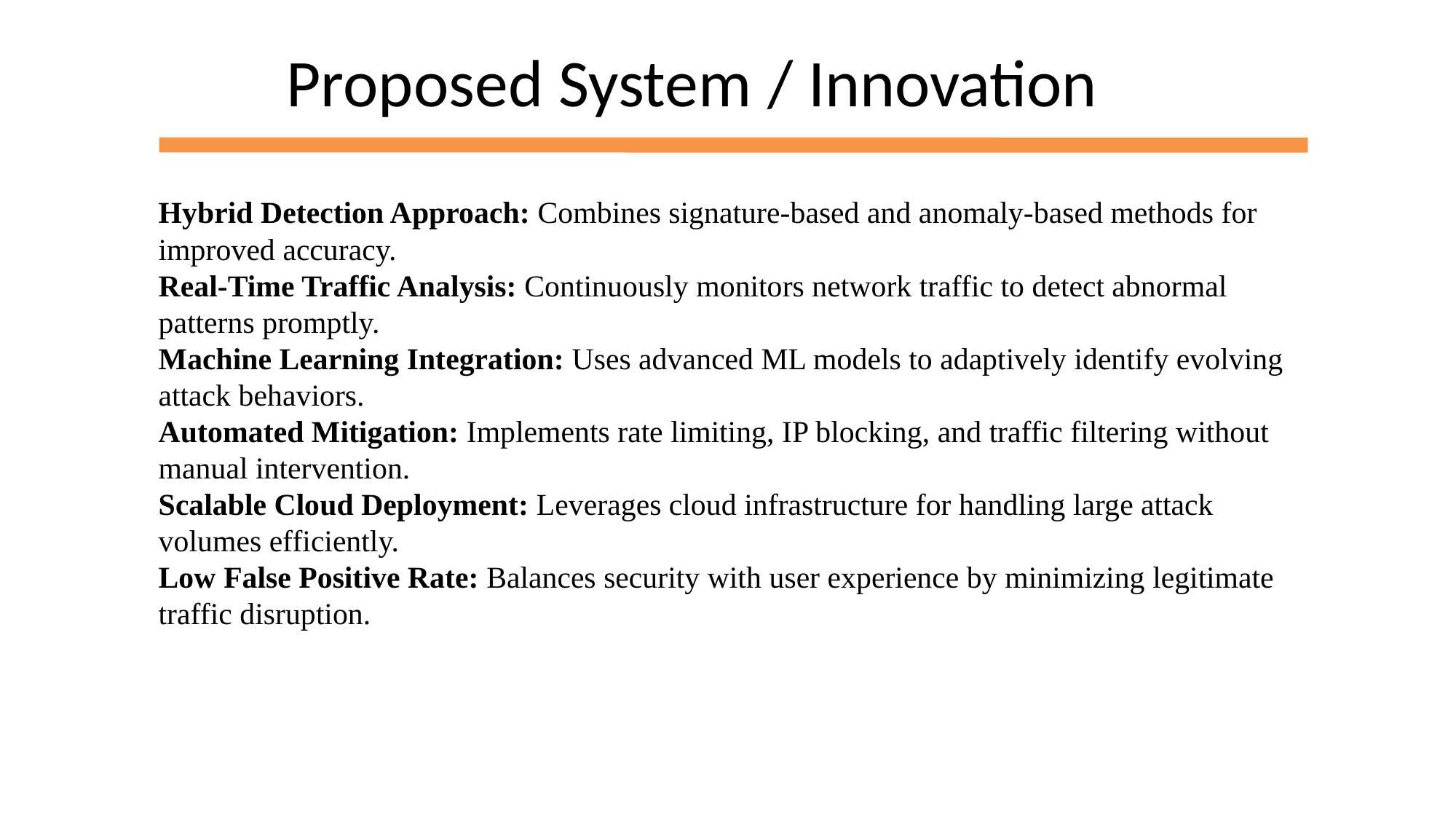

Proposed System / Innovation
Hybrid Detection Approach: Combines signature-based and anomaly-based methods for improved accuracy.
Real-Time Traffic Analysis: Continuously monitors network traffic to detect abnormal patterns promptly.
Machine Learning Integration: Uses advanced ML models to adaptively identify evolving attack behaviors.
Automated Mitigation: Implements rate limiting, IP blocking, and traffic filtering without manual intervention.
Scalable Cloud Deployment: Leverages cloud infrastructure for handling large attack volumes efficiently.
Low False Positive Rate: Balances security with user experience by minimizing legitimate traffic disruption.